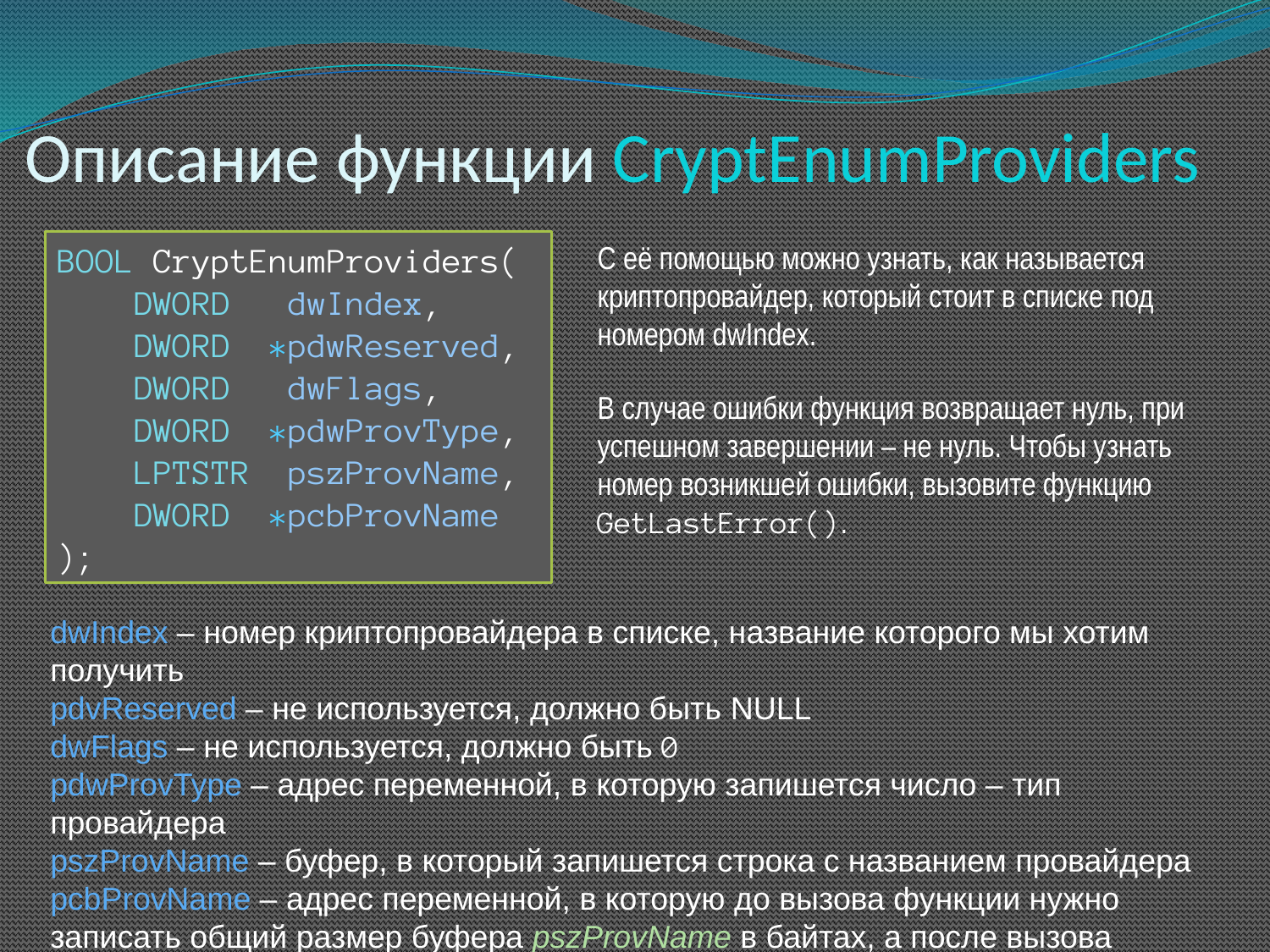

# Описание функции CryptEnumProviders
BOOL CryptEnumProviders(
    DWORD   dwIndex,
    DWORD  *pdwReserved,
    DWORD   dwFlags,
    DWORD  *pdwProvType,
    LPTSTR  pszProvName,
    DWORD  *pcbProvName
);
С её помощью можно узнать, как называется криптопровайдер, который стоит в списке под номером dwIndex.
В случае ошибки функция возвращает нуль, при успешном завершении – не нуль. Чтобы узнать номер возникшей ошибки, вызовите функцию GetLastError().
dwIndex – номер криптопровайдера в списке, название которого мы хотим получить
pdvReserved – не используется, должно быть NULL
dwFlags – не используется, должно быть 0
pdwProvType – адрес переменной, в которую запишется число – тип провайдера
pszProvName – буфер, в который запишется строка с названием провайдера
pcbProvName – адрес переменной, в которую до вызова функции нужно записать общий размер буфера pszProvName в байтах, а после вызова функция запишет в неё количество байтов, которые она разместила в буфере pszProvName